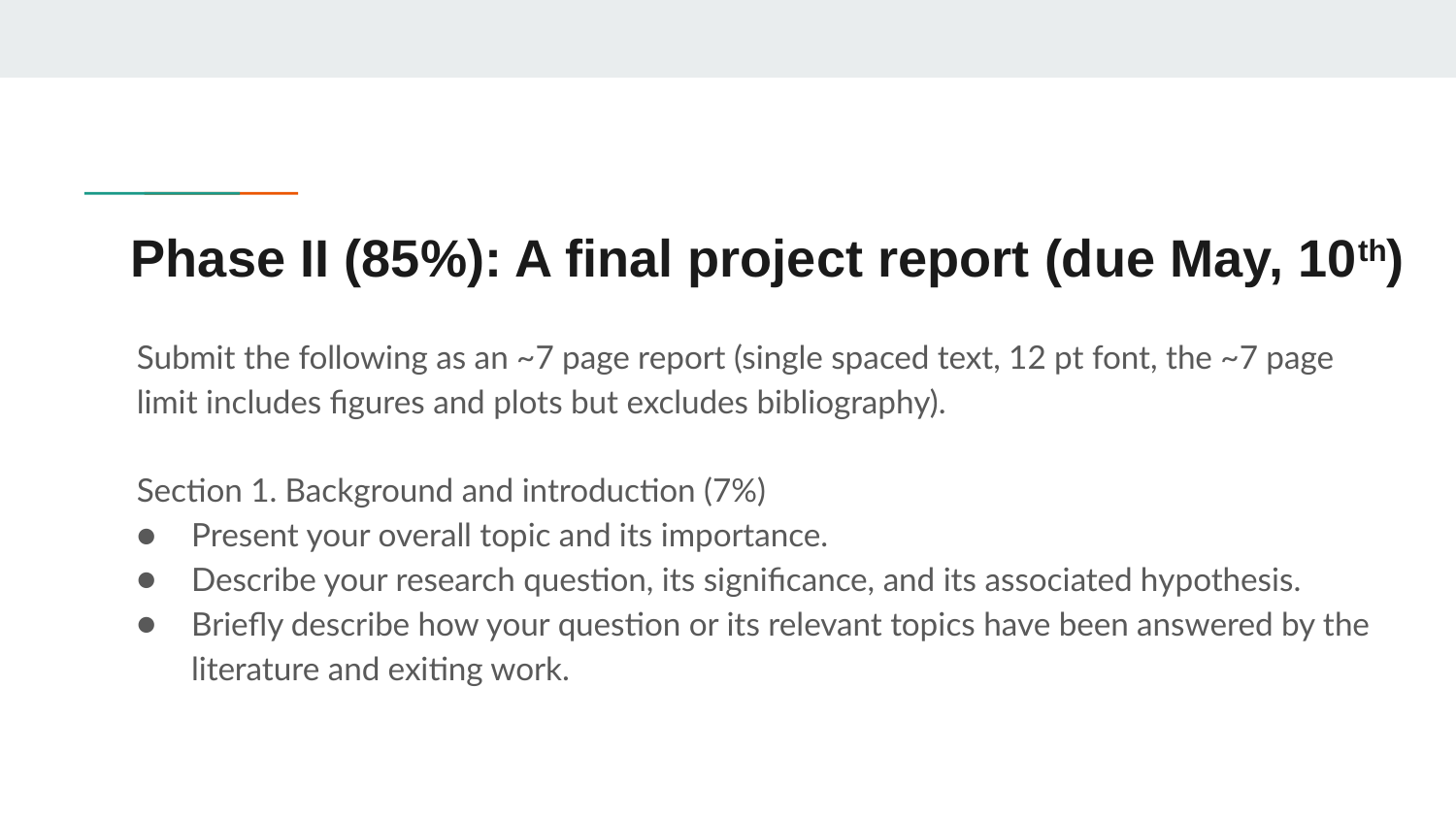

# Phase II (85%): A final project report (due May, 10th)
Submit the following as an ~7 page report (single spaced text, 12 pt font, the ~7 page limit includes figures and plots but excludes bibliography).

Section 1. Background and introduction (7%)
Present your overall topic and its importance.
Describe your research question, its significance, and its associated hypothesis.
Briefly describe how your question or its relevant topics have been answered by the literature and exiting work.